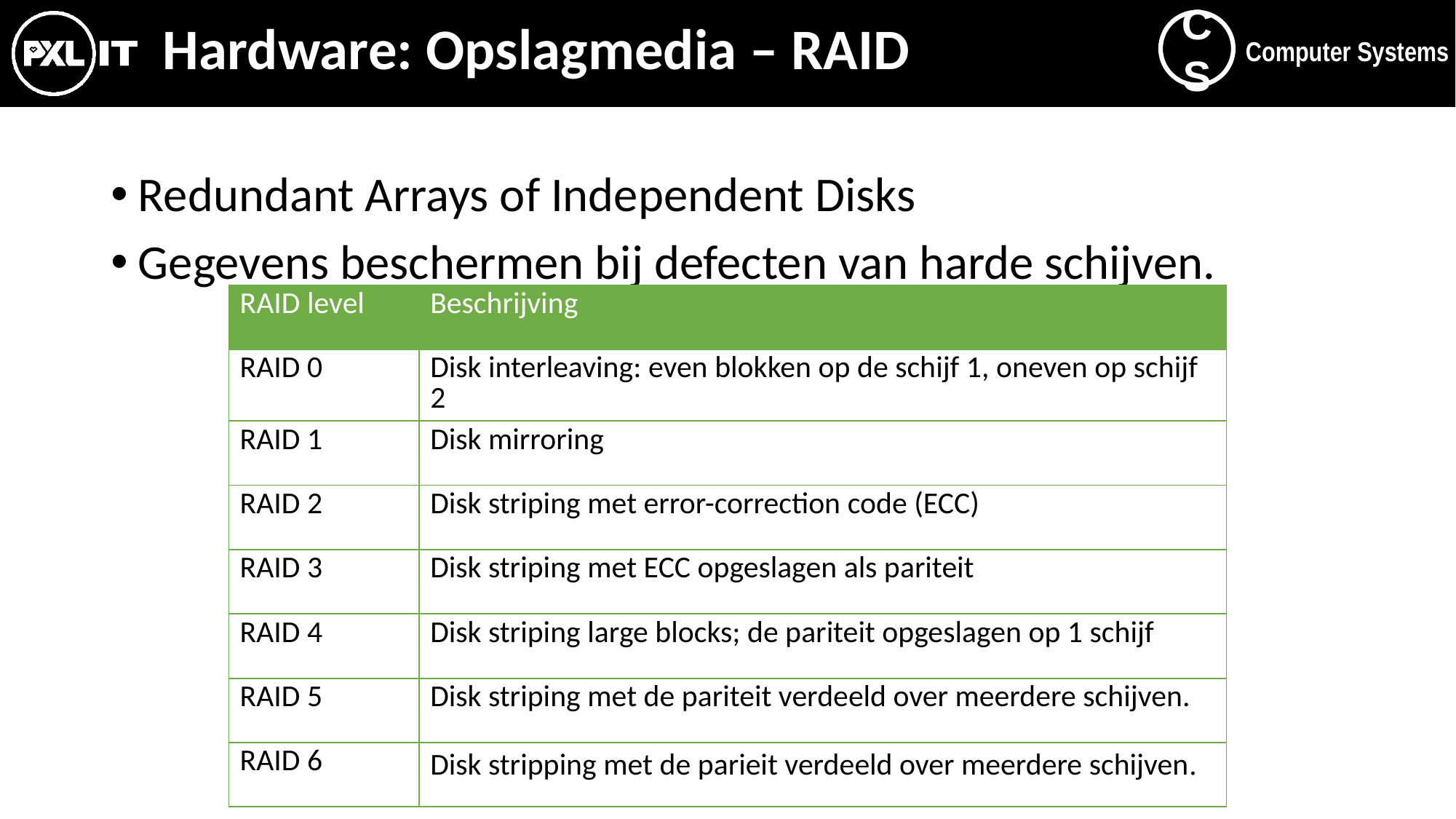

# Hardware: Opslagmedia – RAID
Redundant Arrays of Independent Disks
Gegevens beschermen bij defecten van harde schijven.
| RAID level | Beschrijving |
| --- | --- |
| RAID 0 | Disk interleaving: even blokken op de schijf 1, oneven op schijf 2 |
| RAID 1 | Disk mirroring |
| RAID 2 | Disk striping met error-correction code (ECC) |
| RAID 3 | Disk striping met ECC opgeslagen als pariteit |
| RAID 4 | Disk striping large blocks; de pariteit opgeslagen op 1 schijf |
| RAID 5 | Disk striping met de pariteit verdeeld over meerdere schijven. |
| RAID 6 | Disk stripping met de parieit verdeeld over meerdere schijven. |